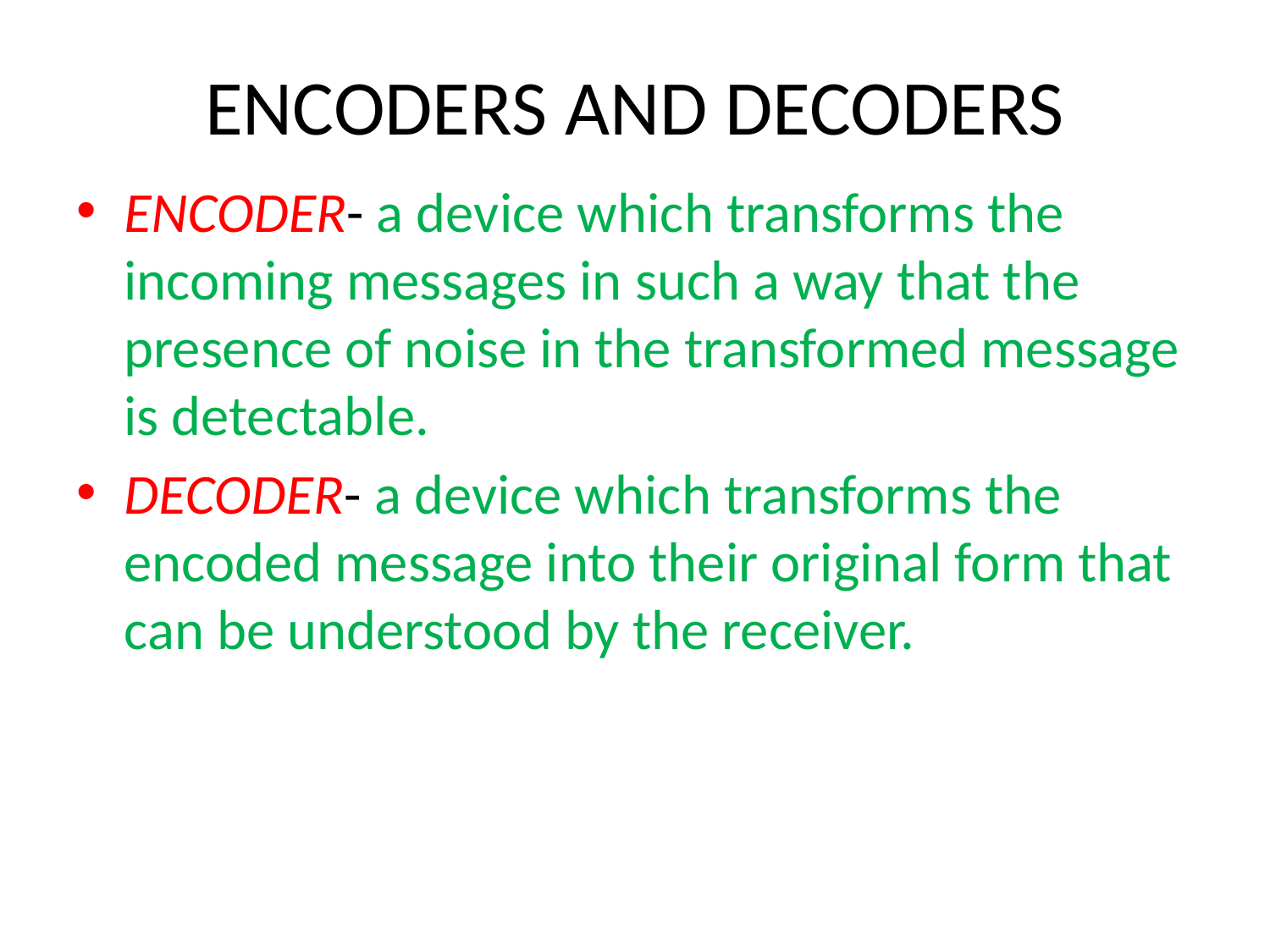

# ENCODERS AND DECODERS
ENCODER- a device which transforms the incoming messages in such a way that the presence of noise in the transformed message is detectable.
DECODER- a device which transforms the encoded message into their original form that can be understood by the receiver.